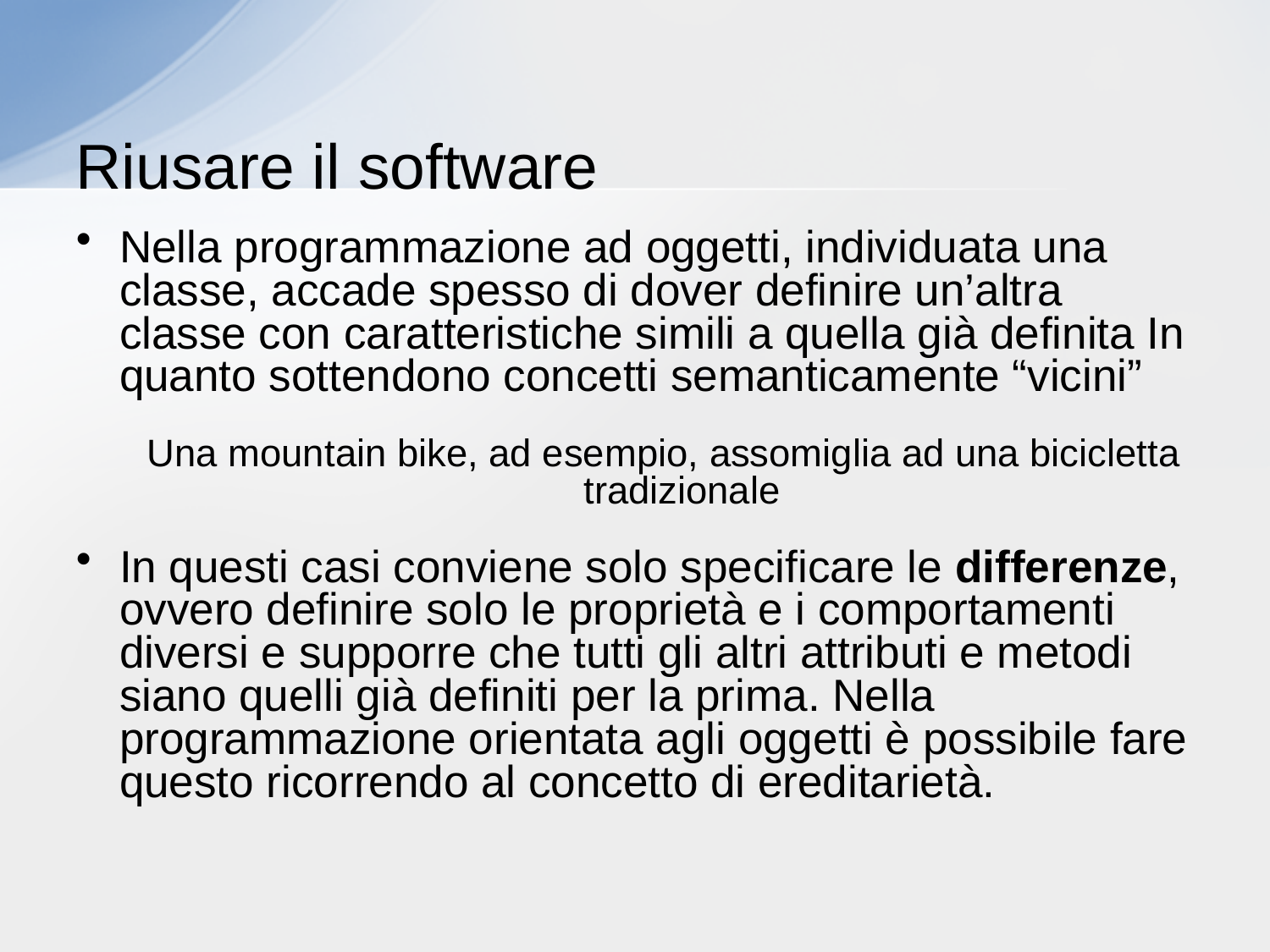

# Riusare il software
Nella programmazione ad oggetti, individuata una classe, accade spesso di dover definire un’altra classe con caratteristiche simili a quella già definita In quanto sottendono concetti semanticamente “vicini”

Una mountain bike, ad esempio, assomiglia ad una bicicletta tradizionale

In questi casi conviene solo specificare le differenze, ovvero definire solo le proprietà e i comportamenti diversi e supporre che tutti gli altri attributi e metodi siano quelli già definiti per la prima. Nella programmazione orientata agli oggetti è possibile fare questo ricorrendo al concetto di ereditarietà.